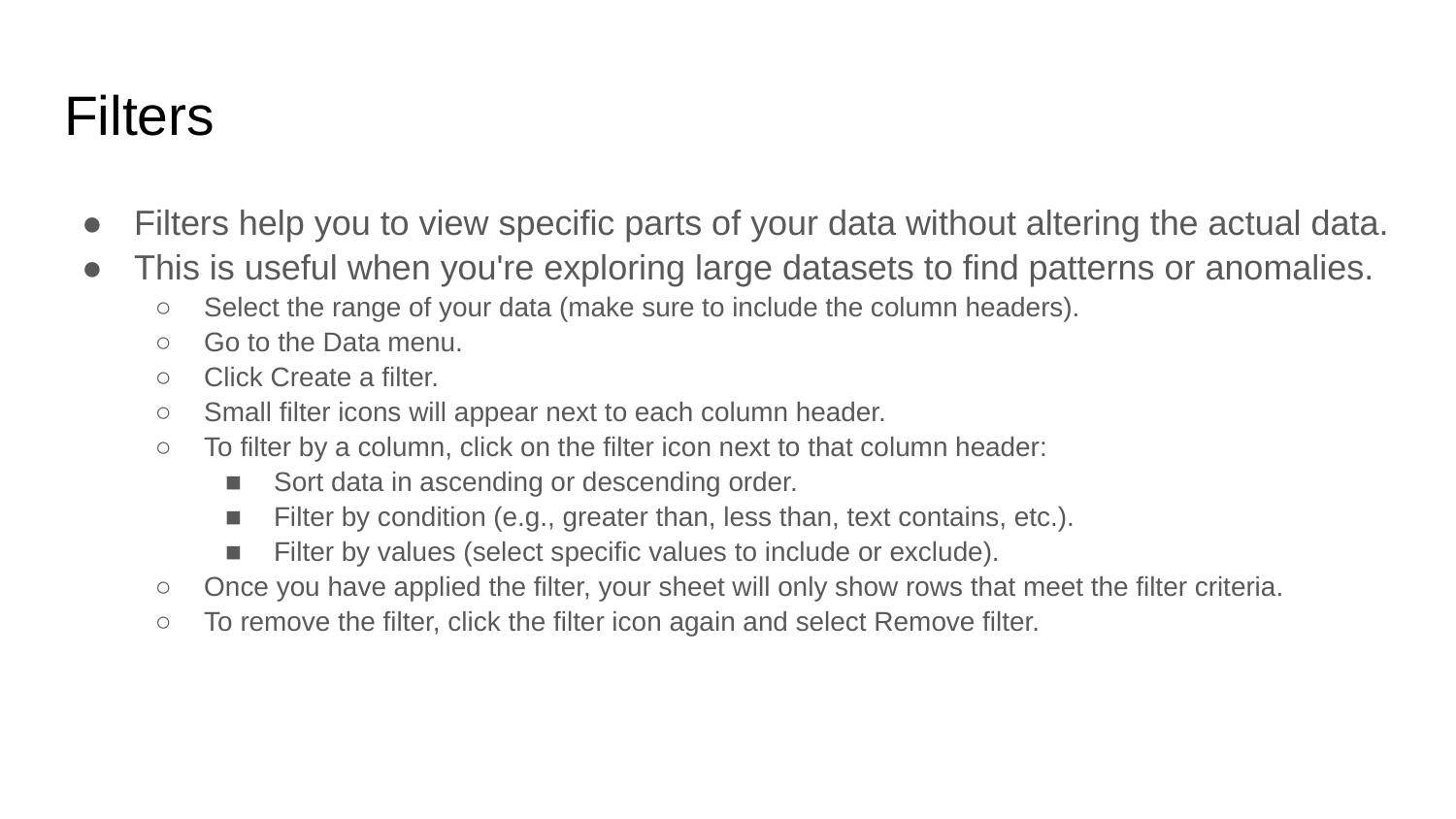

# Filters
Filters help you to view specific parts of your data without altering the actual data.
This is useful when you're exploring large datasets to find patterns or anomalies.
Select the range of your data (make sure to include the column headers).
Go to the Data menu.
Click Create a filter.
Small filter icons will appear next to each column header.
To filter by a column, click on the filter icon next to that column header:
Sort data in ascending or descending order.
Filter by condition (e.g., greater than, less than, text contains, etc.).
Filter by values (select specific values to include or exclude).
Once you have applied the filter, your sheet will only show rows that meet the filter criteria.
To remove the filter, click the filter icon again and select Remove filter.